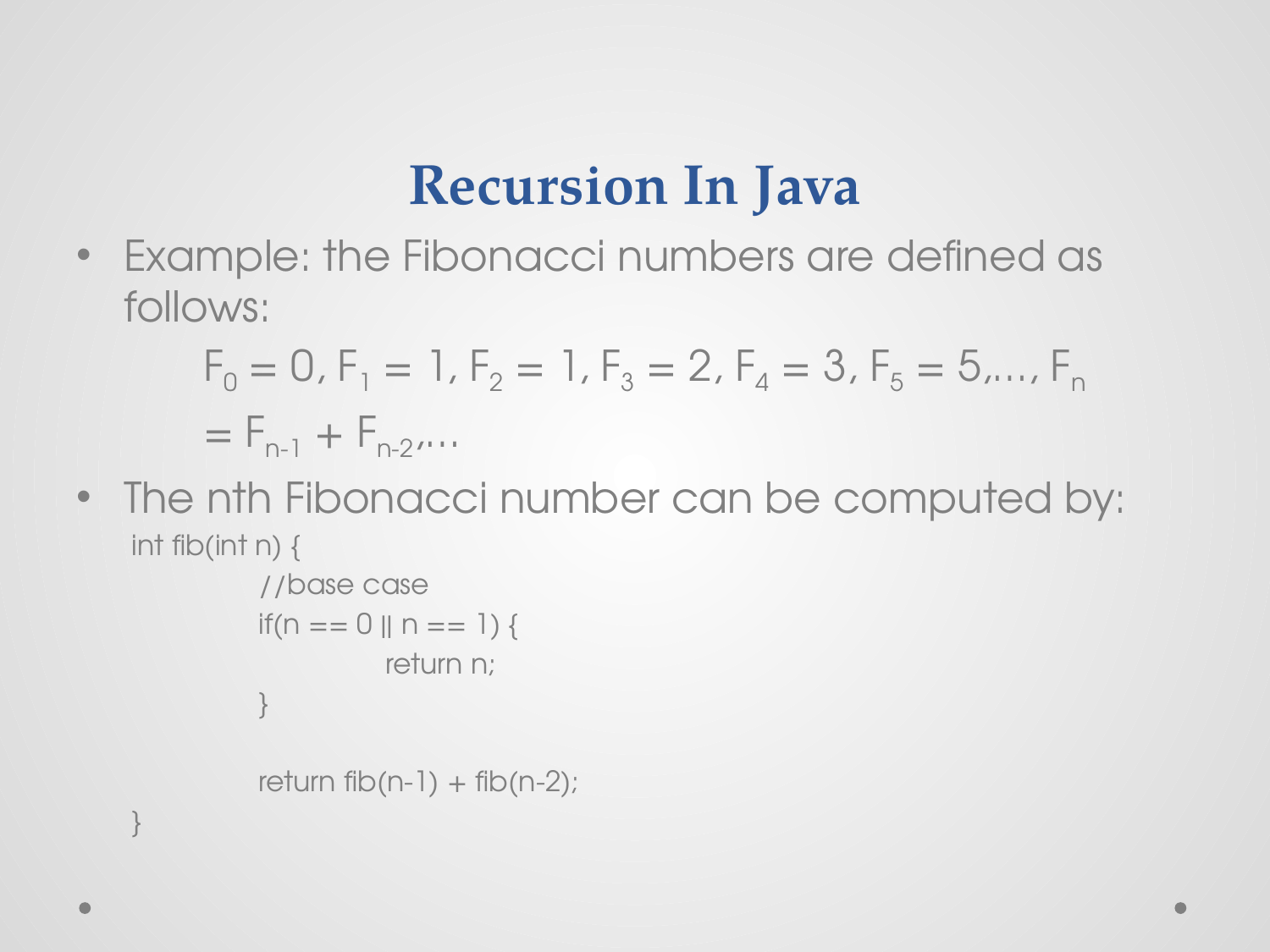

# Recursion In Java
Example: the Fibonacci numbers are defined as follows:
	F0 = 0, F1 = 1, F2 = 1, F3 = 2, F4 = 3, F5 = 5,…, Fn
	= Fn-1 + Fn-2,…
The nth Fibonacci number can be computed by:
int fib(int n) {
	//base case
	if(n == 0 || n == 1) {
		return n;
	}

	return fib(n-1) + fib(n-2);
}